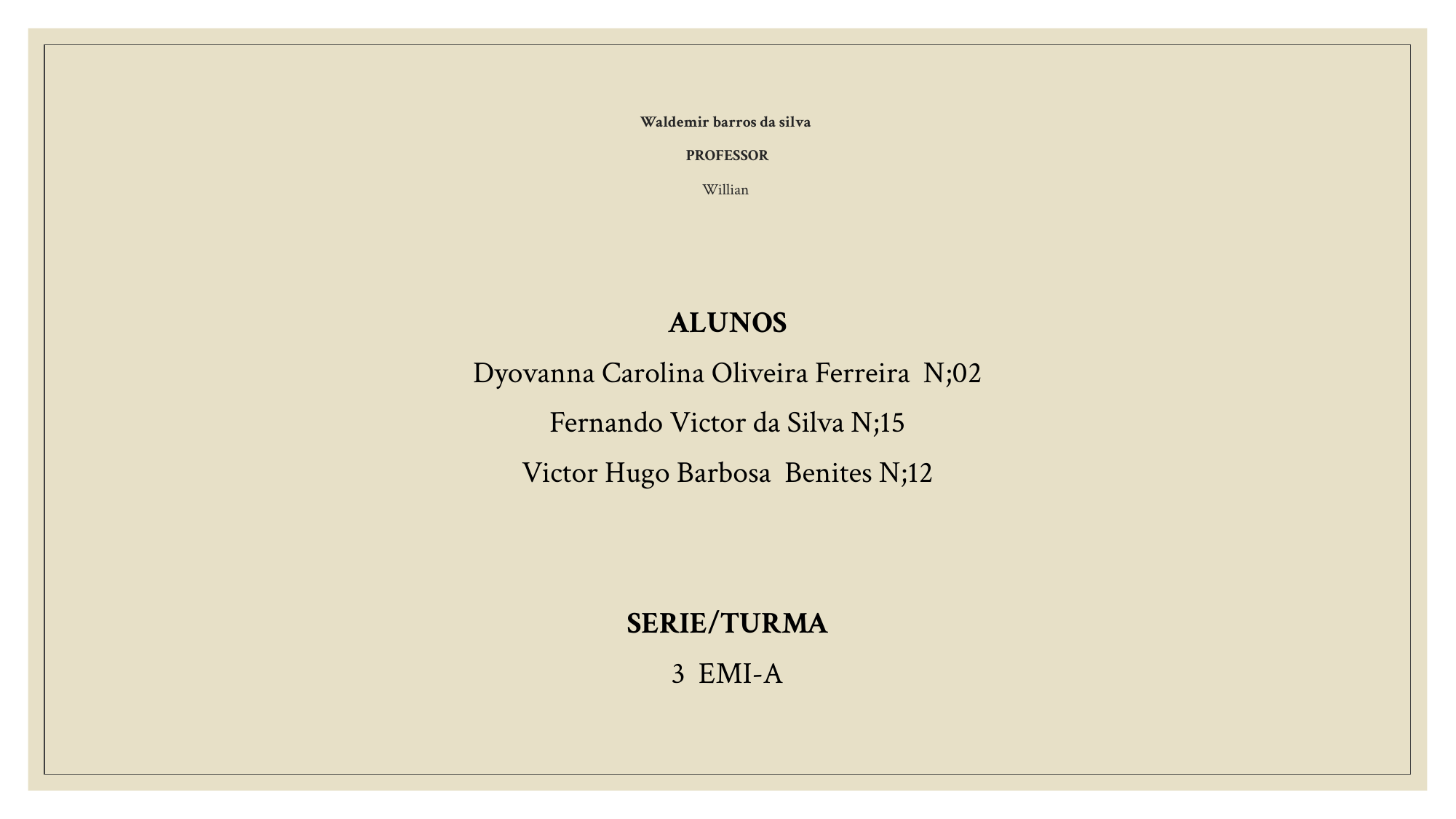

# Waldemir barros da silva PROFESSOR Willian
ALUNOS
Dyovanna Carolina Oliveira Ferreira  N;02
Fernando Victor da Silva N;15
Victor Hugo Barbosa  Benites N;12

SERIE/TURMA
3  EMI-A